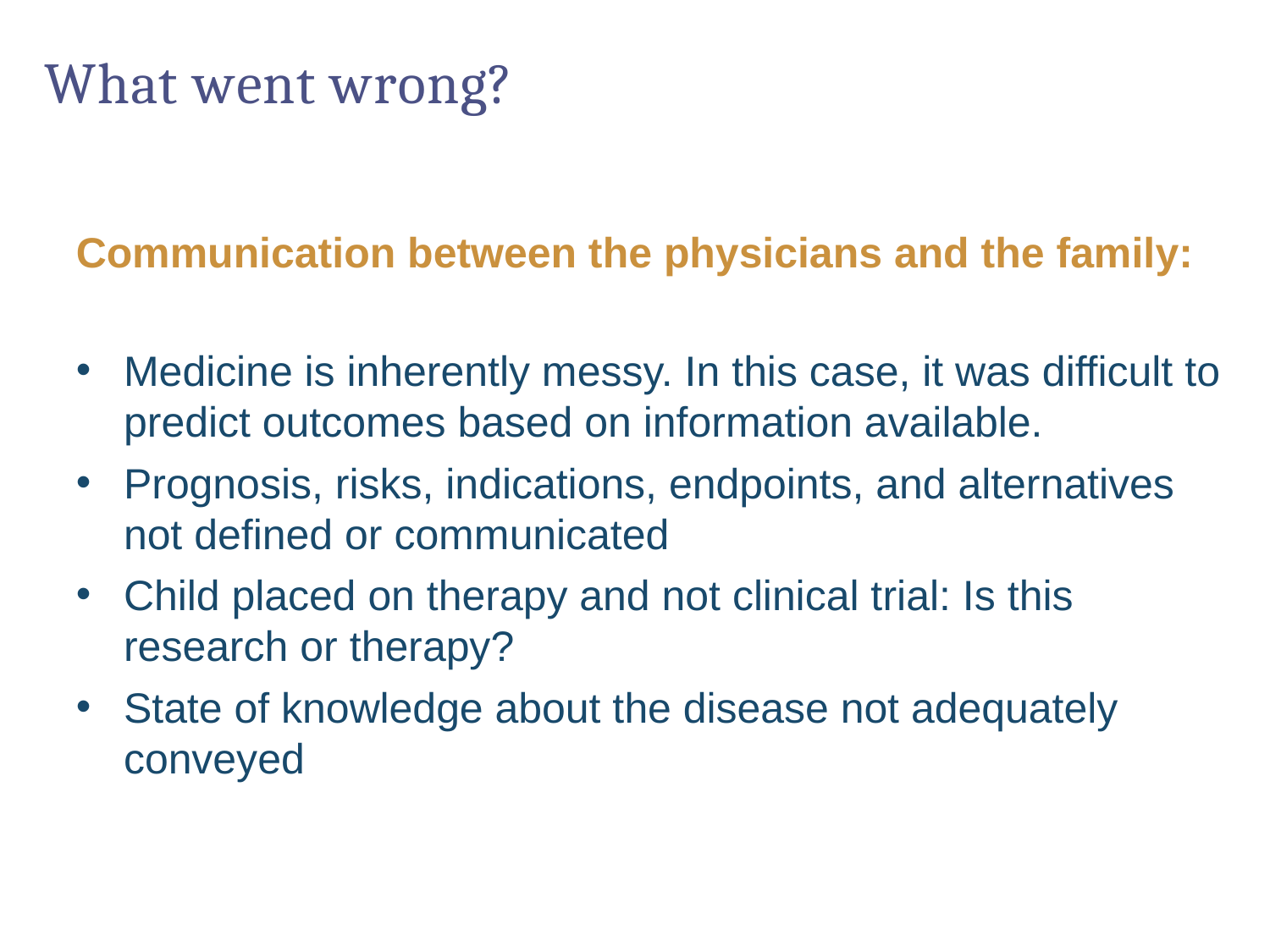

# What went wrong?
Communication between the physicians and the family:

Medicine is inherently messy. In this case, it was difficult to predict outcomes based on information available.
Prognosis, risks, indications, endpoints, and alternatives not defined or communicated
Child placed on therapy and not clinical trial: Is this research or therapy?
State of knowledge about the disease not adequately conveyed